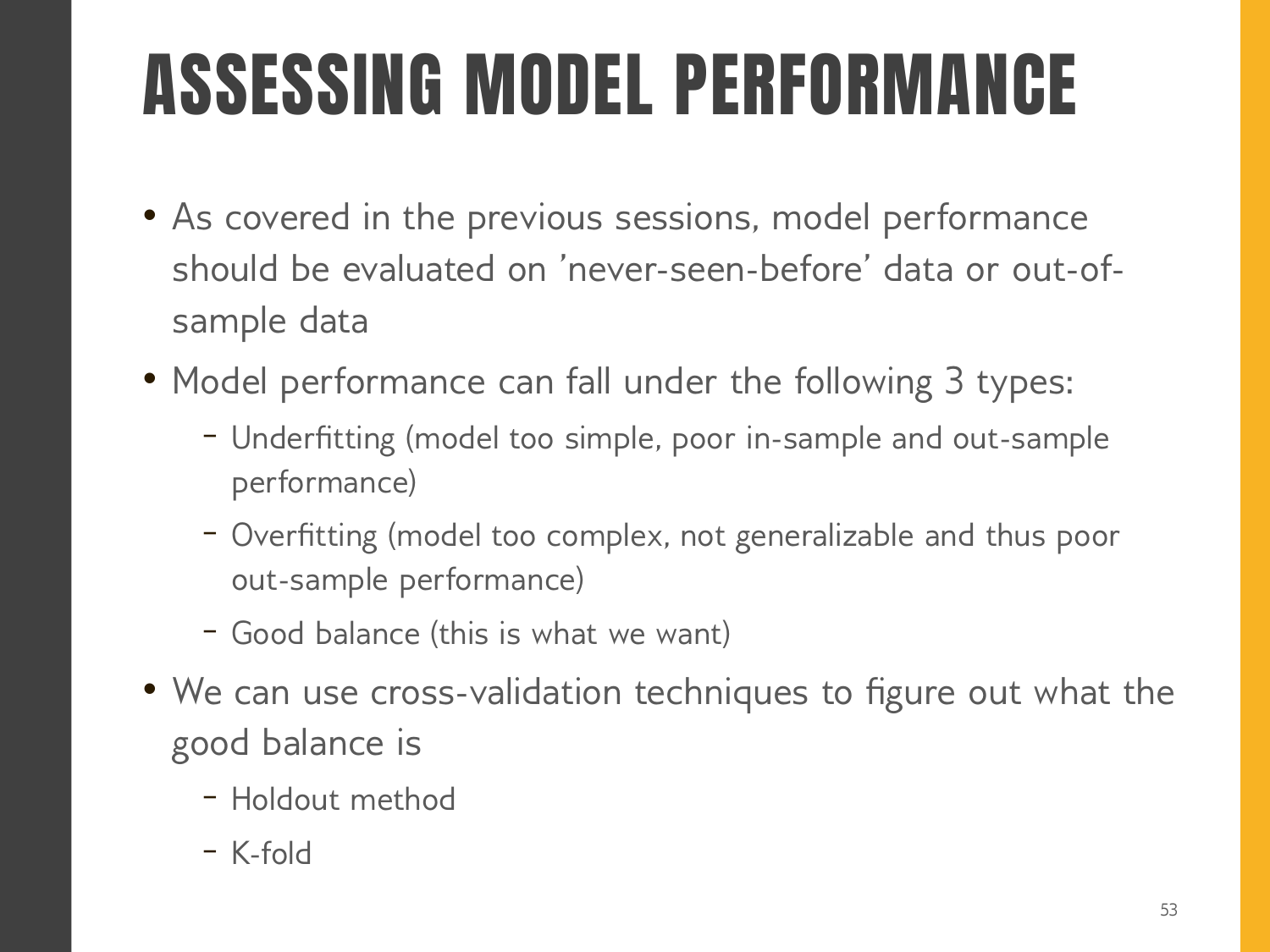

# Assessing model performance
As covered in the previous sessions, model performance should be evaluated on ’never-seen-before’ data or out-of-sample data
Model performance can fall under the following 3 types:
Underfitting (model too simple, poor in-sample and out-sample performance)
Overfitting (model too complex, not generalizable and thus poor out-sample performance)
Good balance (this is what we want)
We can use cross-validation techniques to figure out what the good balance is
Holdout method
K-fold
53